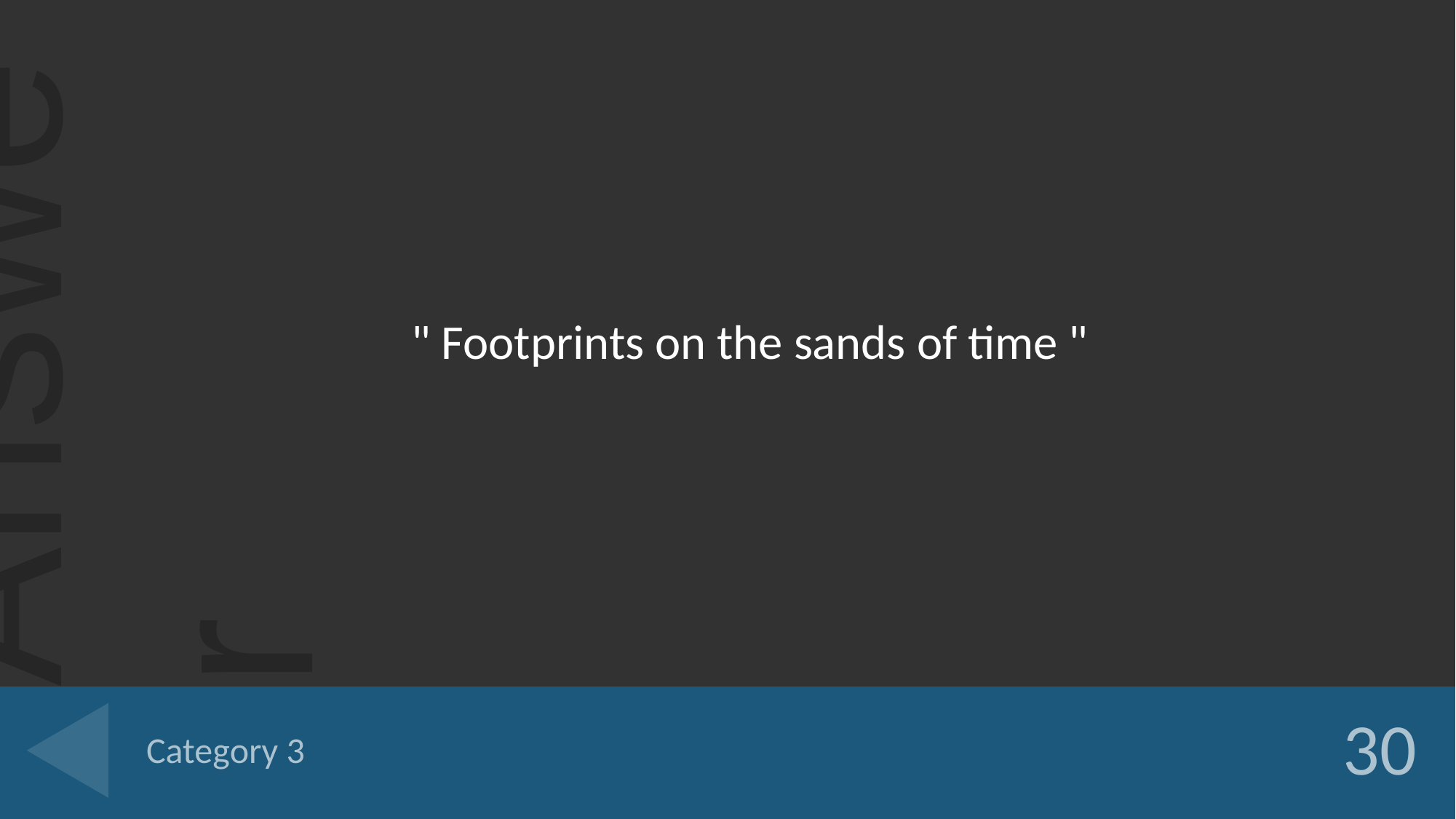

" Footprints on the sands of time "
# Category 3
30